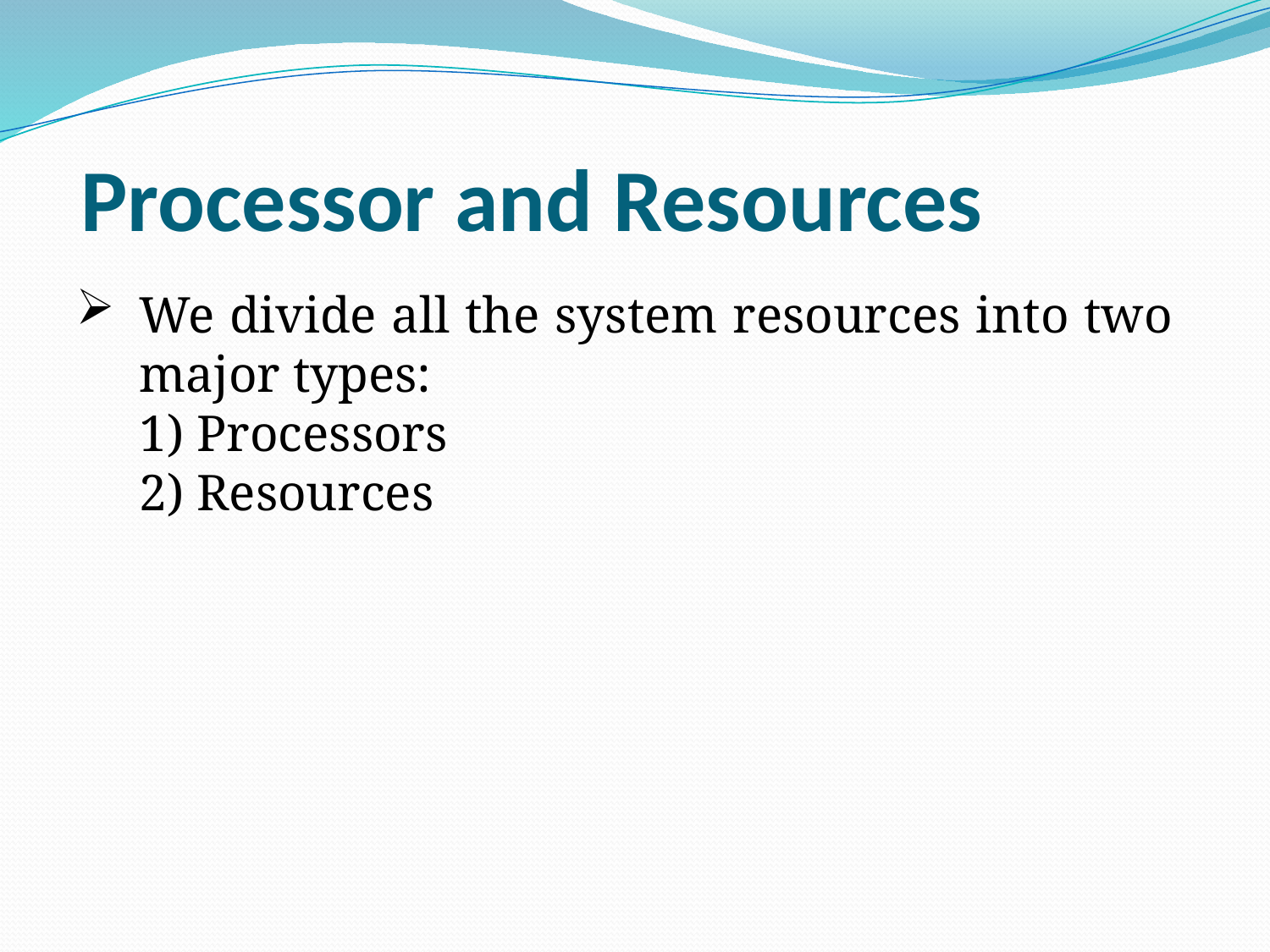

Processor and Resources
We divide all the system resources into two major types:
1) Processors
2) Resources